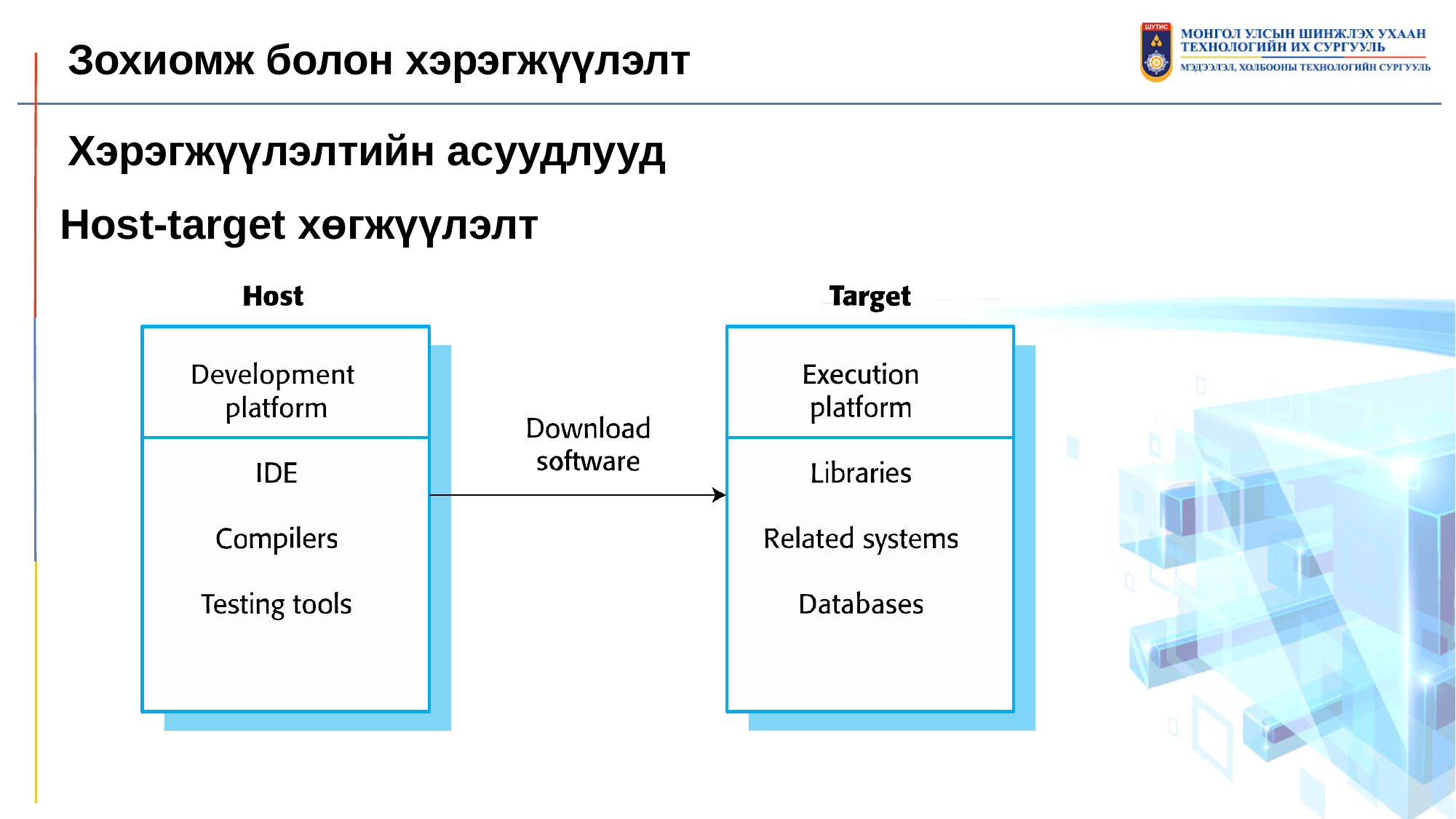

Зохиомж болон хэрэгжүүлэлт
Хэрэгжүүлэлтийн асуудлууд
Host-target хөгжүүлэлт